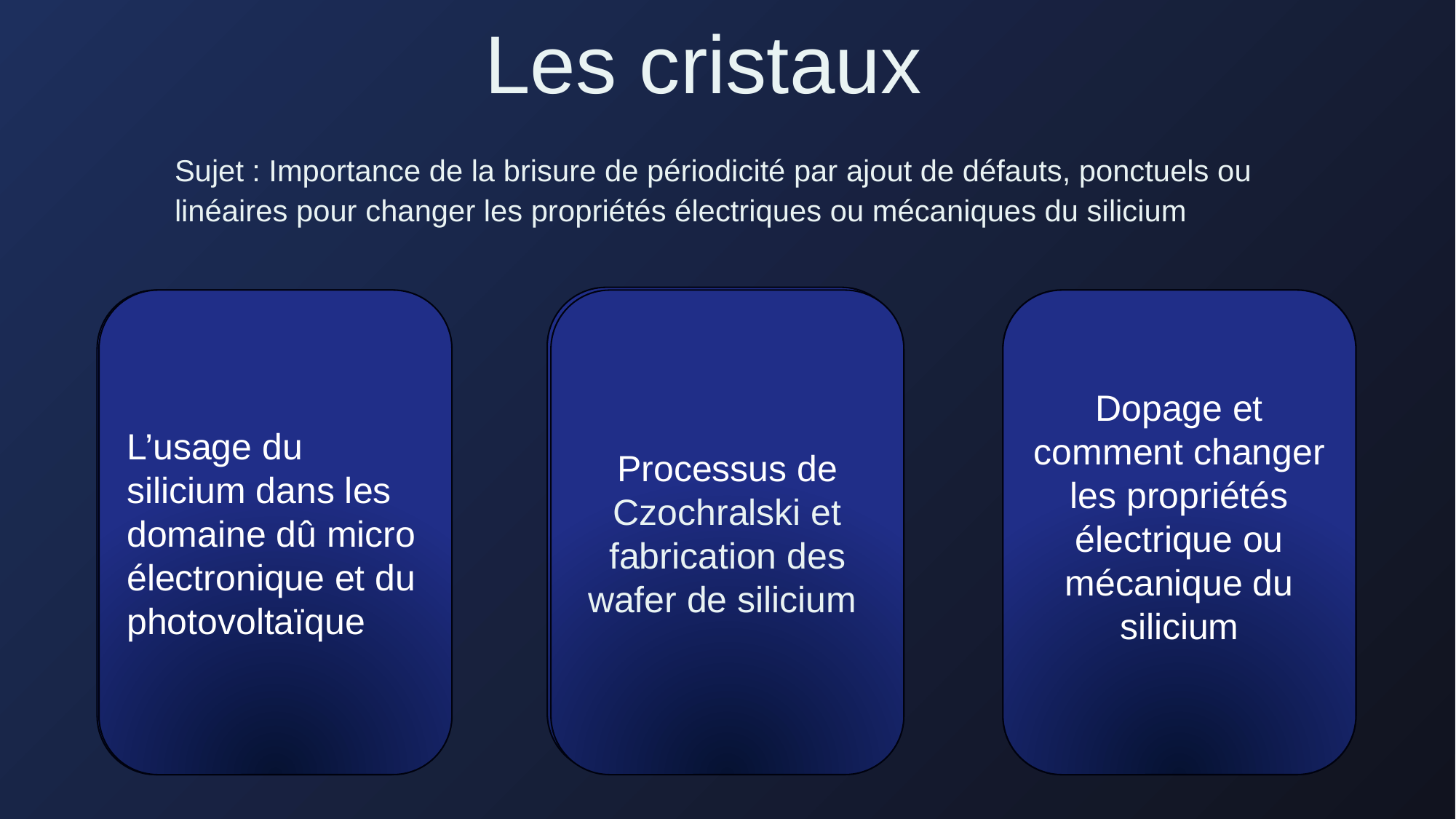

# Les cristaux
Le silicium présente plusieurs usages fondamentaux pour notre société technologique mais pourquoi est-ce le cas ?

Sujet : Importance de la brisure de périodicité par ajout de défauts, ponctuels ou linéaires pour changer les propriétés électriques ou mécaniques du silicium

L’usage du silicium dans les domaine dû micro électronique et du photovoltaïque
Processus de Czochralski et fabrication des wafer de silicium

Dopage et comment changer les propriétés électrique ou mécanique du silicium

LOUNIS Elies
EL HADI Mohamed
HANNOUNI Oumnia
BAHIJ Walae
LEGRAM Abderrahmane
ROCHDI Zakaria
Le silicium est le deuxième atome le plus abondant sur Terre
Le crystal de silicium est un semi conducteur très potent
Il existe de nombreuses mines accessibles
Il existe un très large corps de recherche sur ses propriétés
Il possède une excellente longévité capable de résister a des centaines de millions
de cycle mécanique
Il existe des techniques de gravure et de déposition chimique qui peuvent
fonctionner à l'échelle du nanomètre